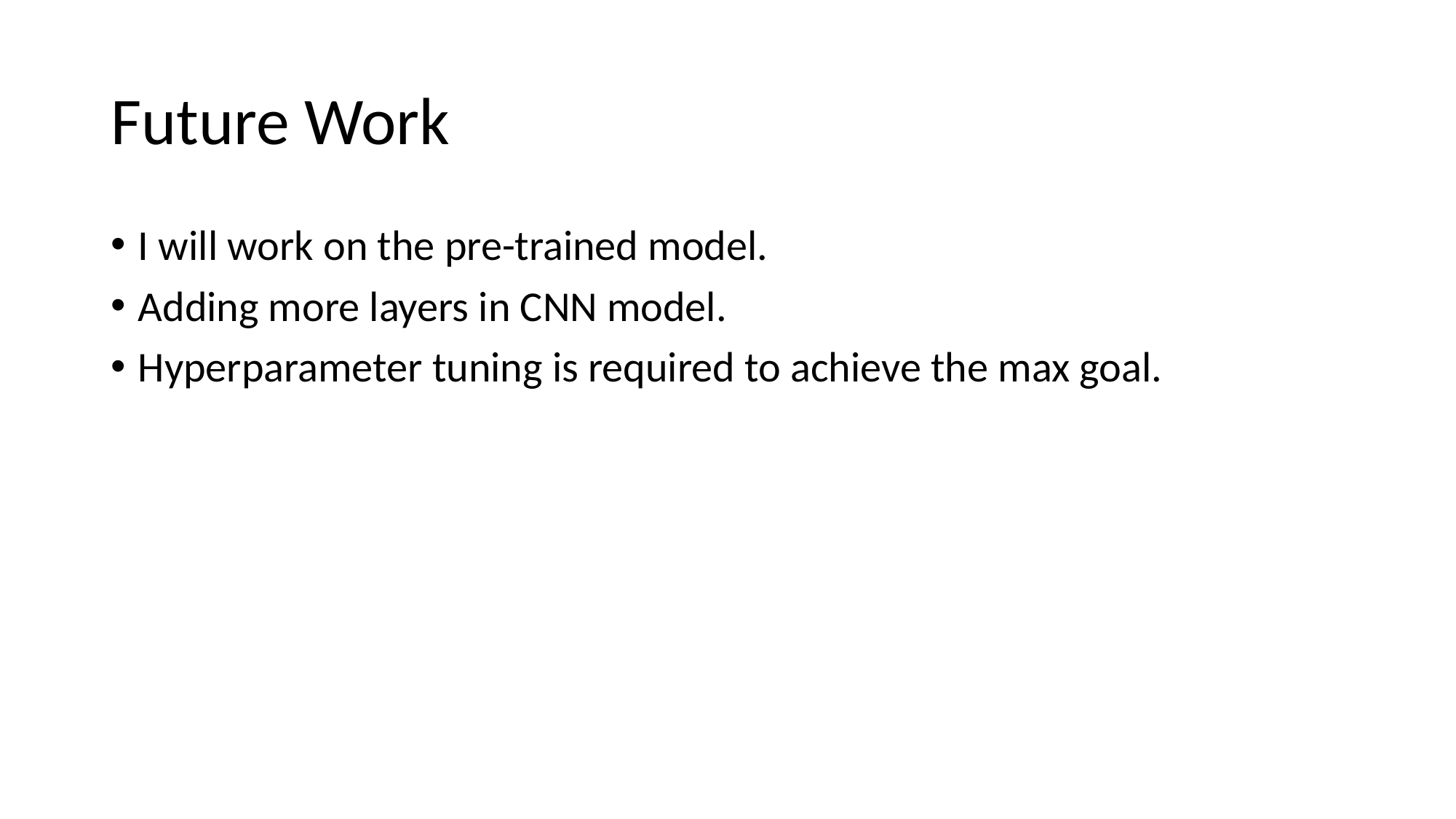

# Future Work
I will work on the pre-trained model.
Adding more layers in CNN model.
Hyperparameter tuning is required to achieve the max goal.